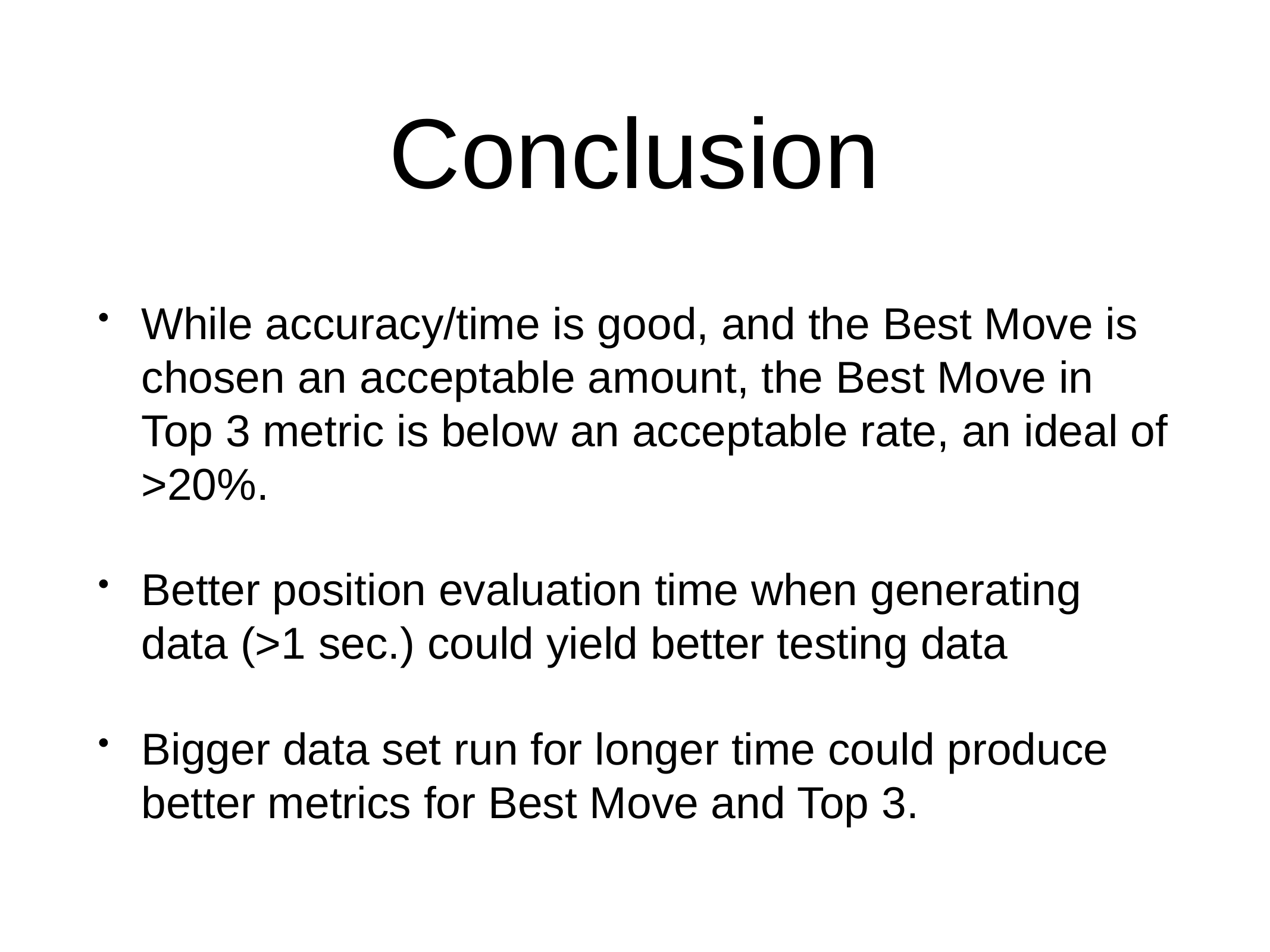

# Conclusion
While accuracy/time is good, and the Best Move is chosen an acceptable amount, the Best Move in Top 3 metric is below an acceptable rate, an ideal of >20%.
Better position evaluation time when generating data (>1 sec.) could yield better testing data
Bigger data set run for longer time could produce better metrics for Best Move and Top 3.